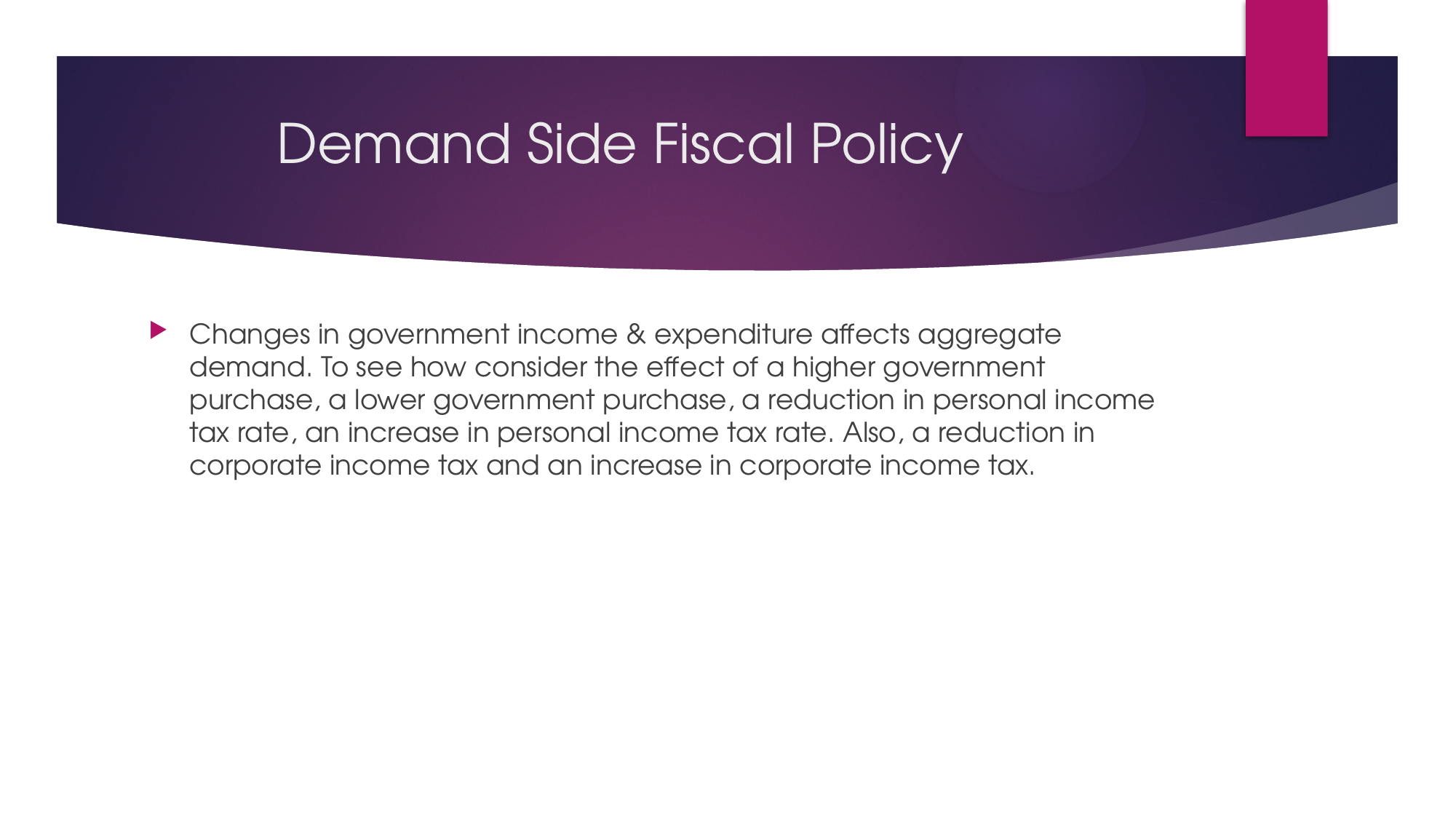

# Demand Side Fiscal Policy
Changes in government income & expenditure affects aggregate demand. To see how consider the effect of a higher government purchase, a lower government purchase, a reduction in personal income tax rate, an increase in personal income tax rate. Also, a reduction in corporate income tax and an increase in corporate income tax.